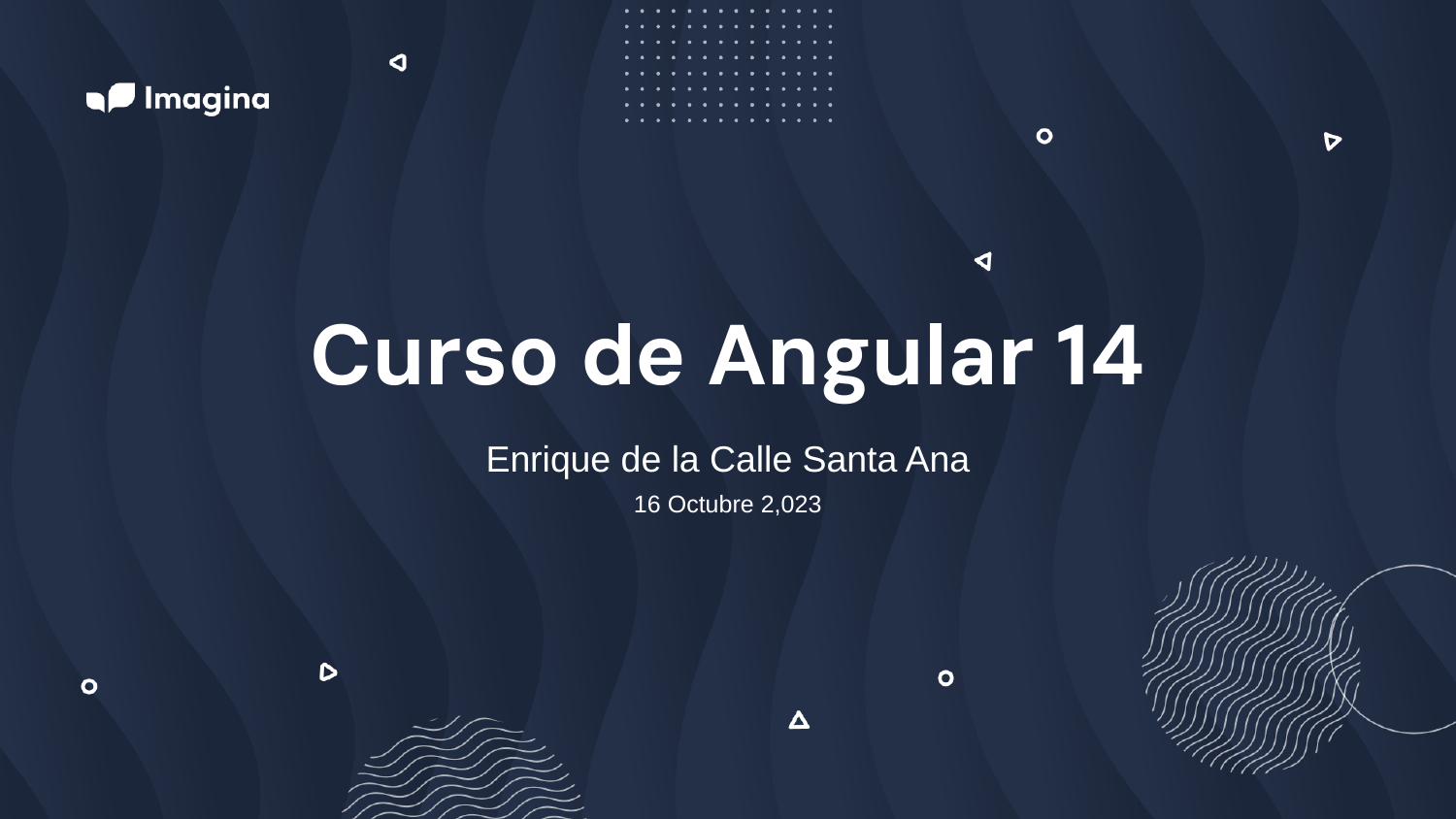

Curso de Angular 14
Enrique de la Calle Santa Ana
16 Octubre 2,023